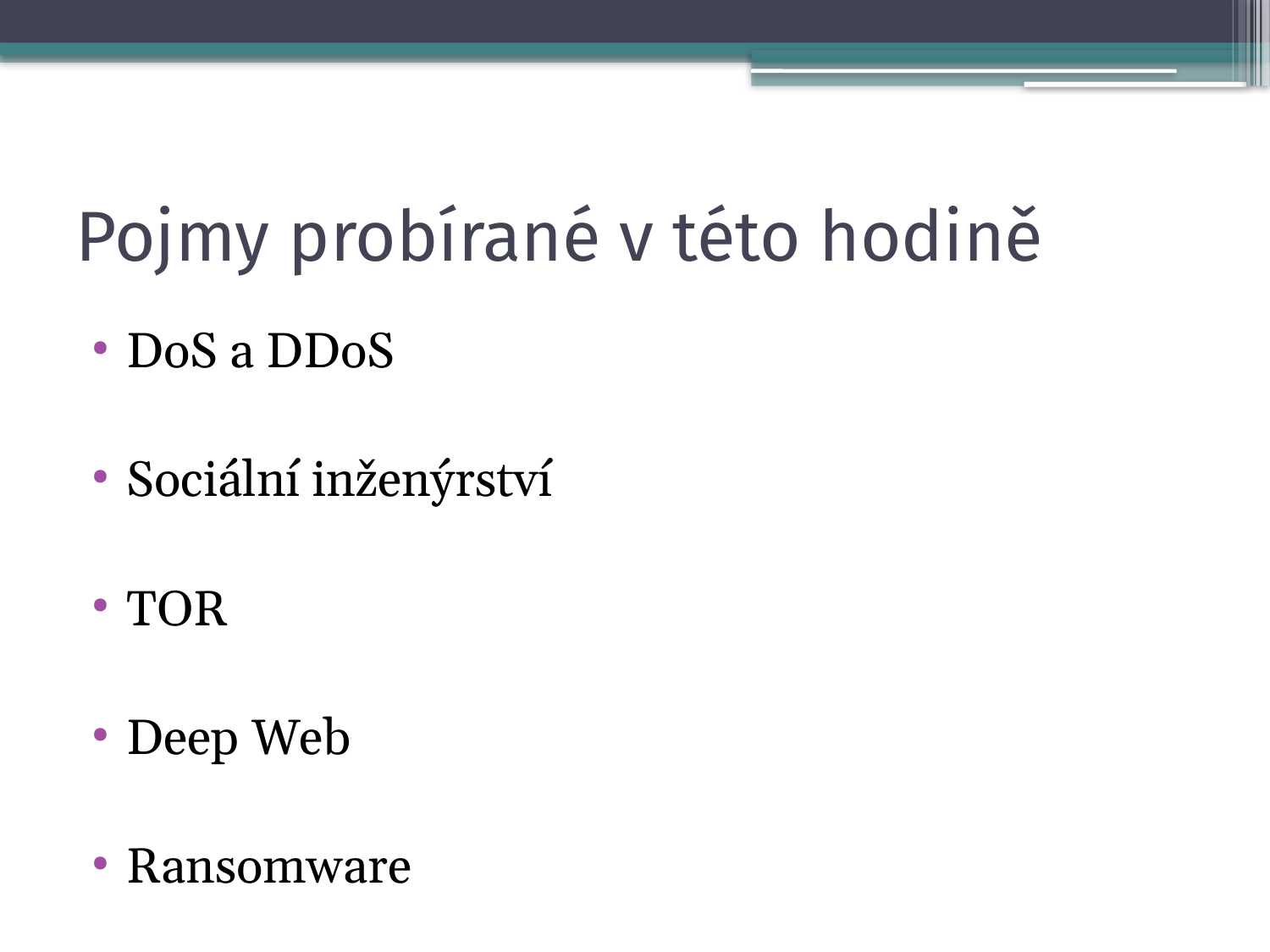

# Pojmy probírané v této hodině
DoS a DDoS

Sociální inženýrství

TOR

Deep Web

Ransomware